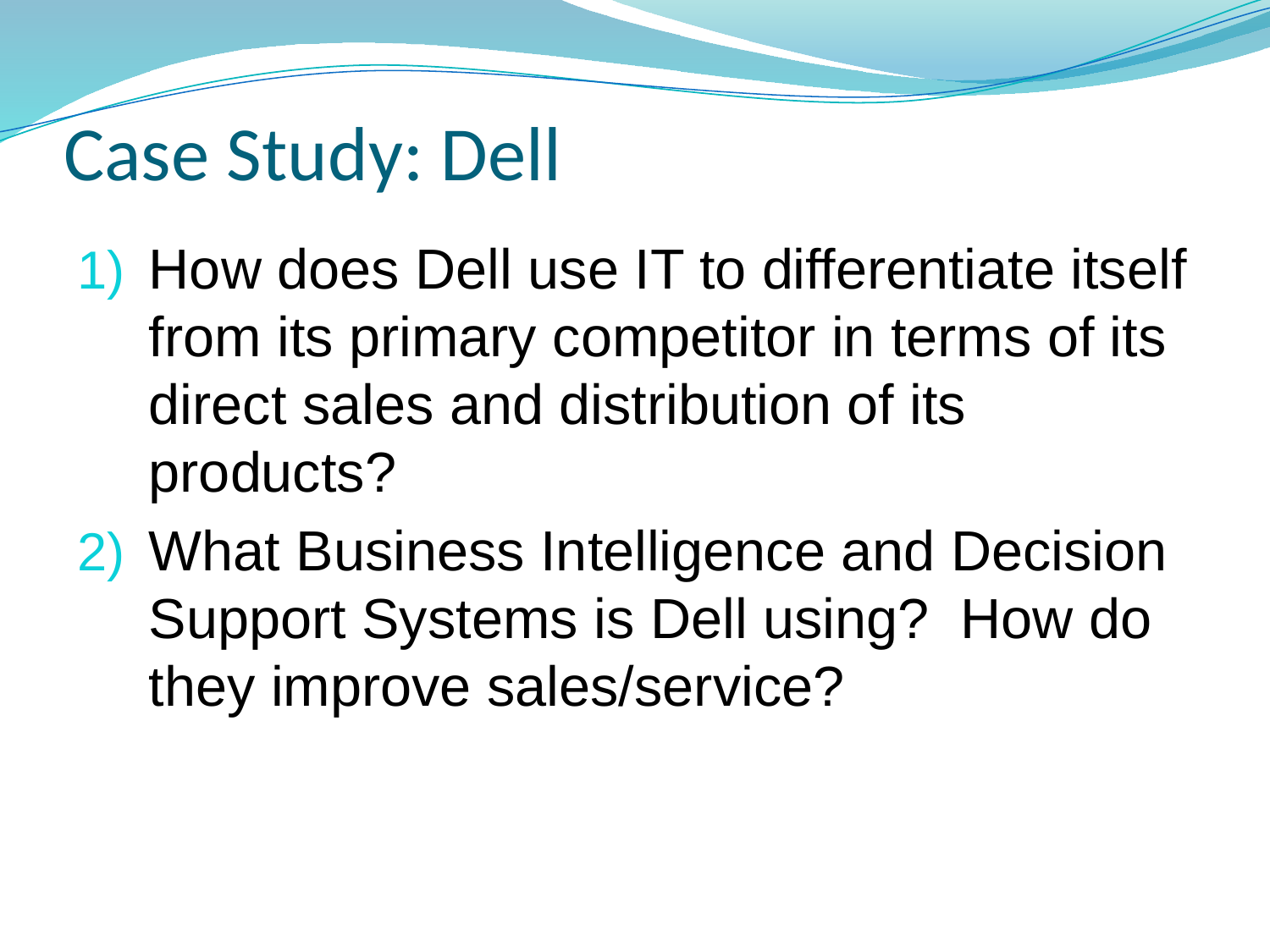

# Case Study: Dell
How does Dell use IT to differentiate itself from its primary competitor in terms of its direct sales and distribution of its products?
What Business Intelligence and Decision Support Systems is Dell using?  How do they improve sales/service?